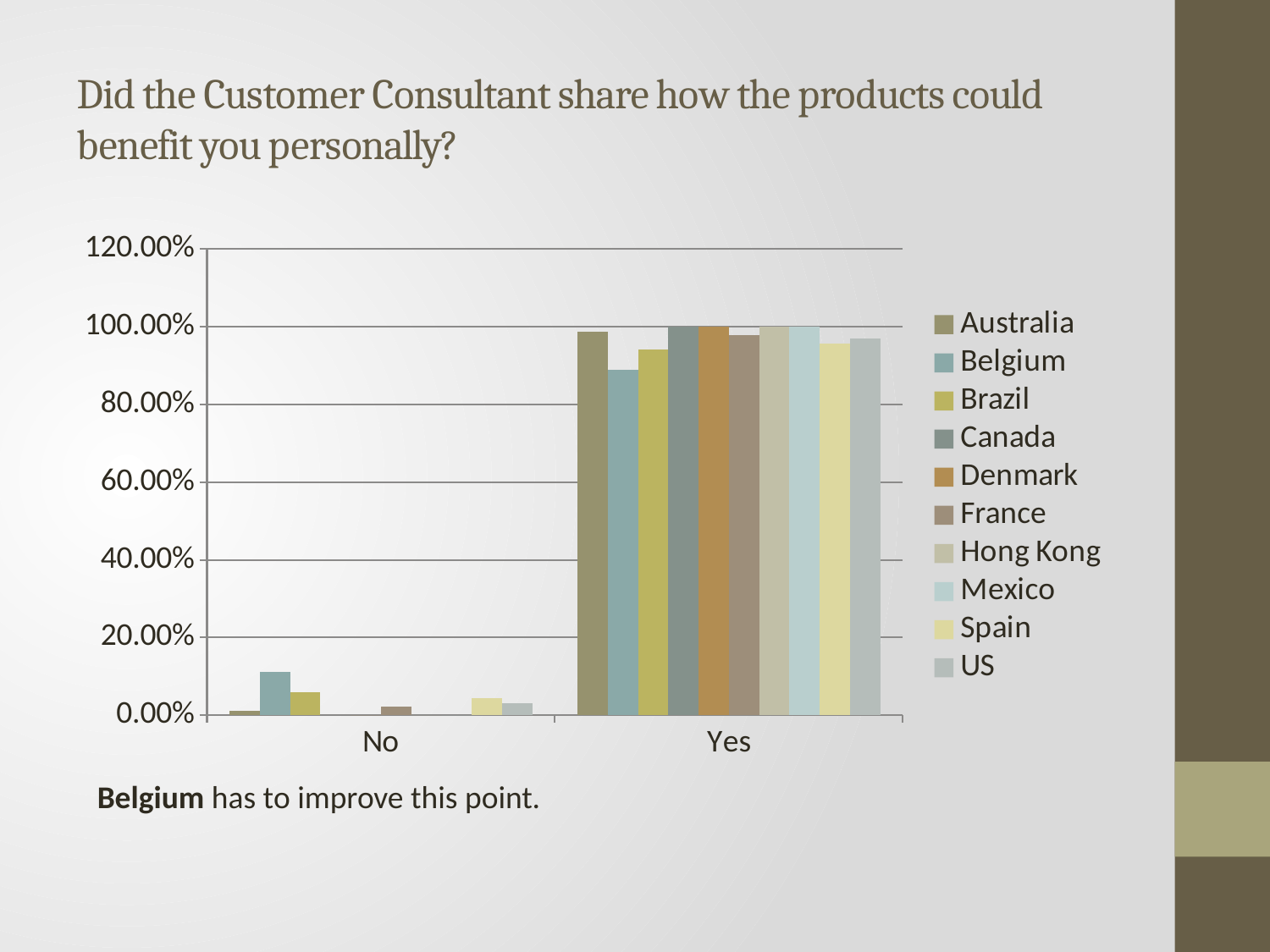

# Did the Customer Consultant share how the products could benefit you personally?

### Chart

| Category | Australia | Belgium | Brazil | Canada | Denmark | France | Hong Kong | Mexico | Spain | US |
|---|---|---|---|---|---|---|---|---|---|---|
| No | 0.012345679012345678 | 0.1111111111111111 | 0.058823529411764705 | 0.0 | 0.0 | 0.02247191011235955 | 0.0 | 0.0 | 0.044444444444444446 | 0.030927835051546393 |
| Yes | 0.9876543209876543 | 0.8888888888888888 | 0.9411764705882353 | 1.0 | 1.0 | 0.9775280898876404 | 1.0 | 1.0 | 0.9555555555555556 | 0.9690721649484536 |
Belgium has to improve this point.